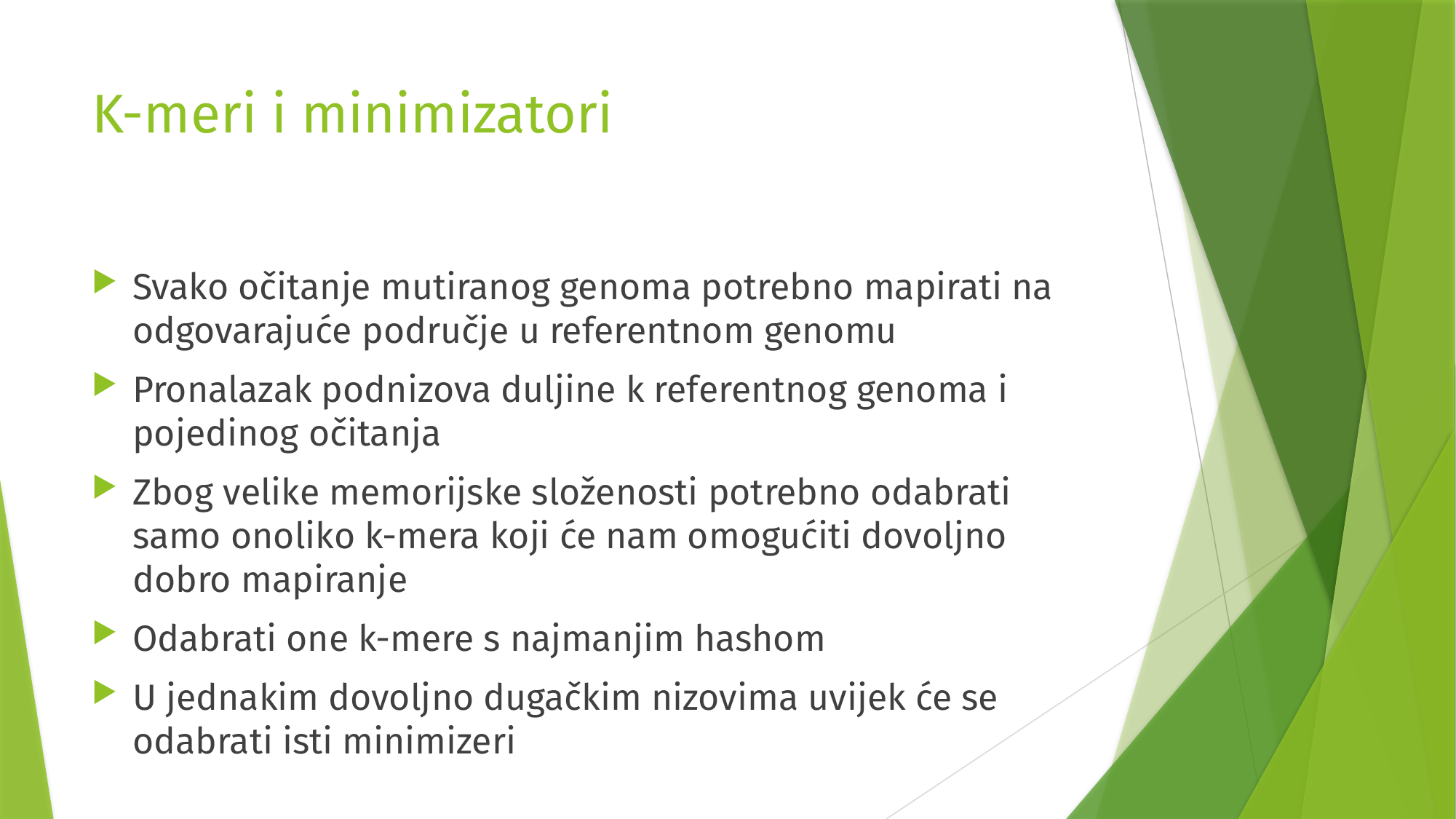

# K-meri i minimizatori
Svako očitanje mutiranog genoma potrebno mapirati na odgovarajuće područje u referentnom genomu
Pronalazak podnizova duljine k referentnog genoma i pojedinog očitanja
Zbog velike memorijske složenosti potrebno odabrati samo onoliko k-mera koji će nam omogućiti dovoljno dobro mapiranje
Odabrati one k-mere s najmanjim hashom
U jednakim dovoljno dugačkim nizovima uvijek će se odabrati isti minimizeri